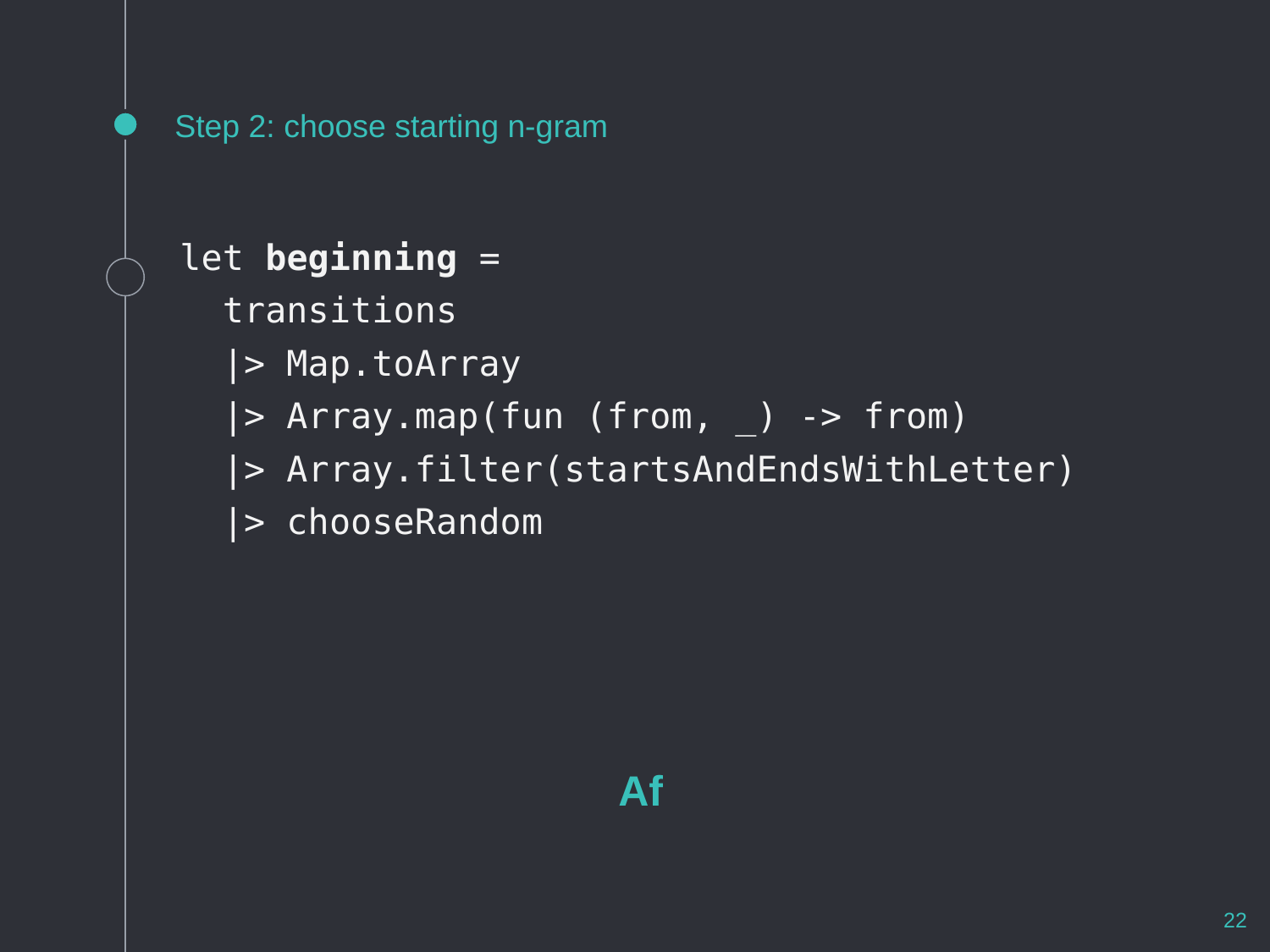

# Step 2: choose starting n-gram
let beginning =
  transitions
  |> Map.toArray
  |> Array.map(fun (from, _) -> from)
  |> Array.filter(startsAndEndsWithLetter)
  |> chooseRandom

Af
22